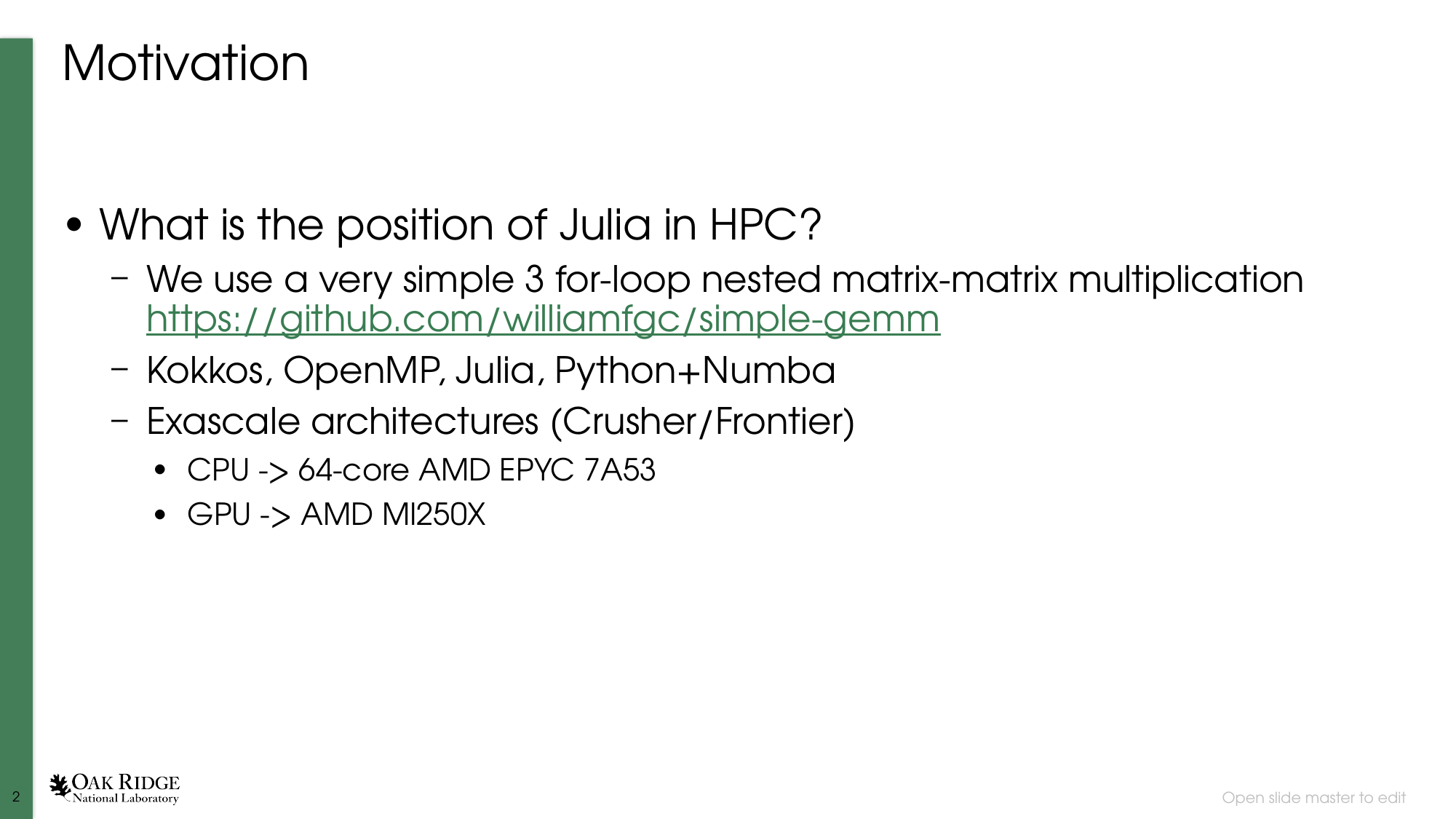

# Motivation
What is the position of Julia in HPC?
We use a very simple 3 for-loop nested matrix-matrix multiplication
https://github.com/williamfgc/simple-gemm
Kokkos, OpenMP, Julia, Python+Numba
Exascale architectures (Crusher/Frontier)
CPU -> 64-core AMD EPYC 7A53
GPU -> AMD MI250X